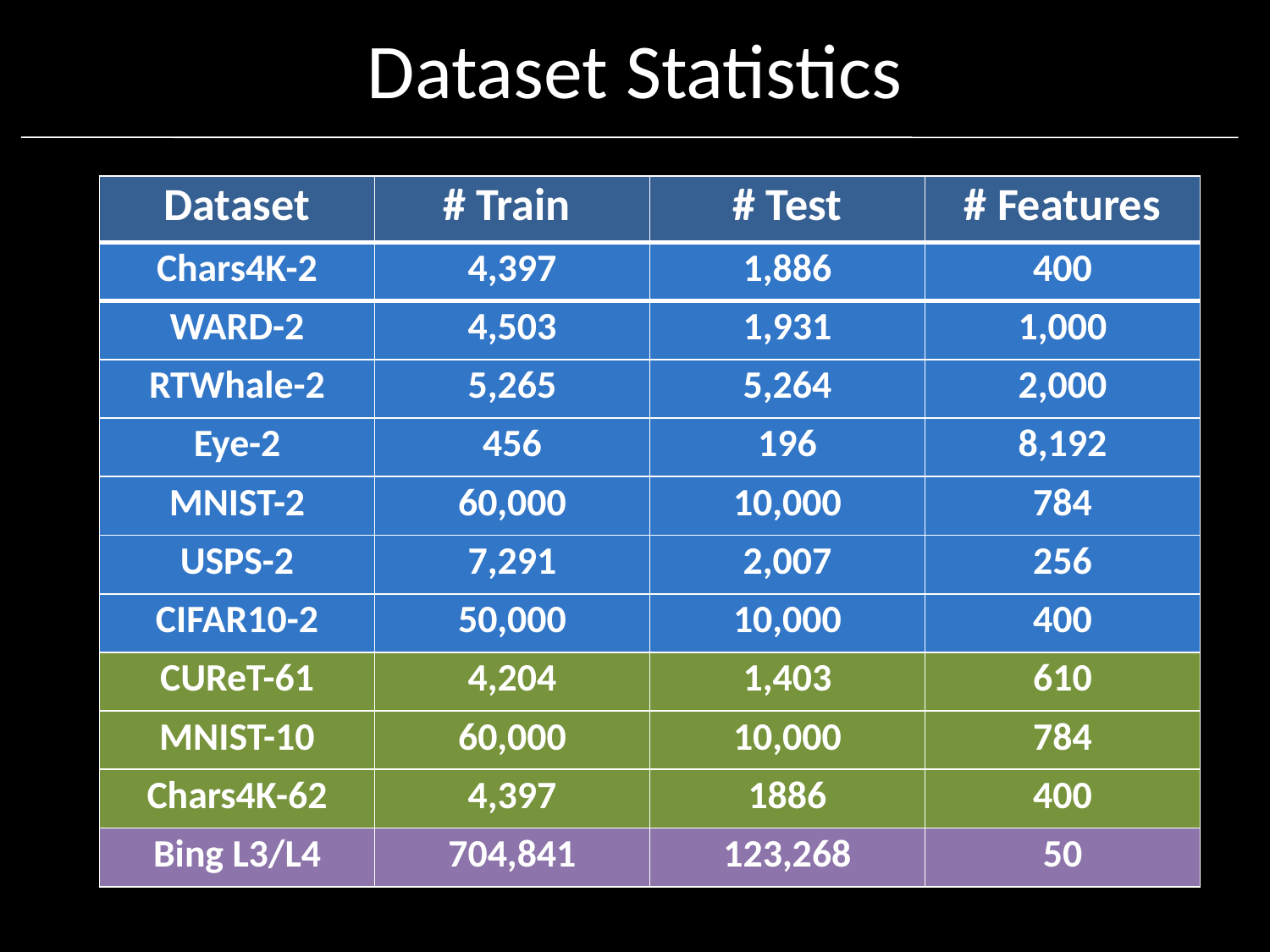

Dataset Statistics

| Dataset | # Train | # Test | # Features |
| --- | --- | --- | --- |
| Chars4K-2 | 4,397 | 1,886 | 400 |
| WARD-2 | 4,503 | 1,931 | 1,000 |
| RTWhale-2 | 5,265 | 5,264 | 2,000 |
| Eye-2 | 456 | 196 | 8,192 |
| MNIST-2 | 60,000 | 10,000 | 784 |
| USPS-2 | 7,291 | 2,007 | 256 |
| CIFAR10-2 | 50,000 | 10,000 | 400 |
| CUReT-61 | 4,204 | 1,403 | 610 |
| MNIST-10 | 60,000 | 10,000 | 784 |
| Chars4K-62 | 4,397 | 1886 | 400 |
| Bing L3/L4 | 704,841 | 123,268 | 50 |